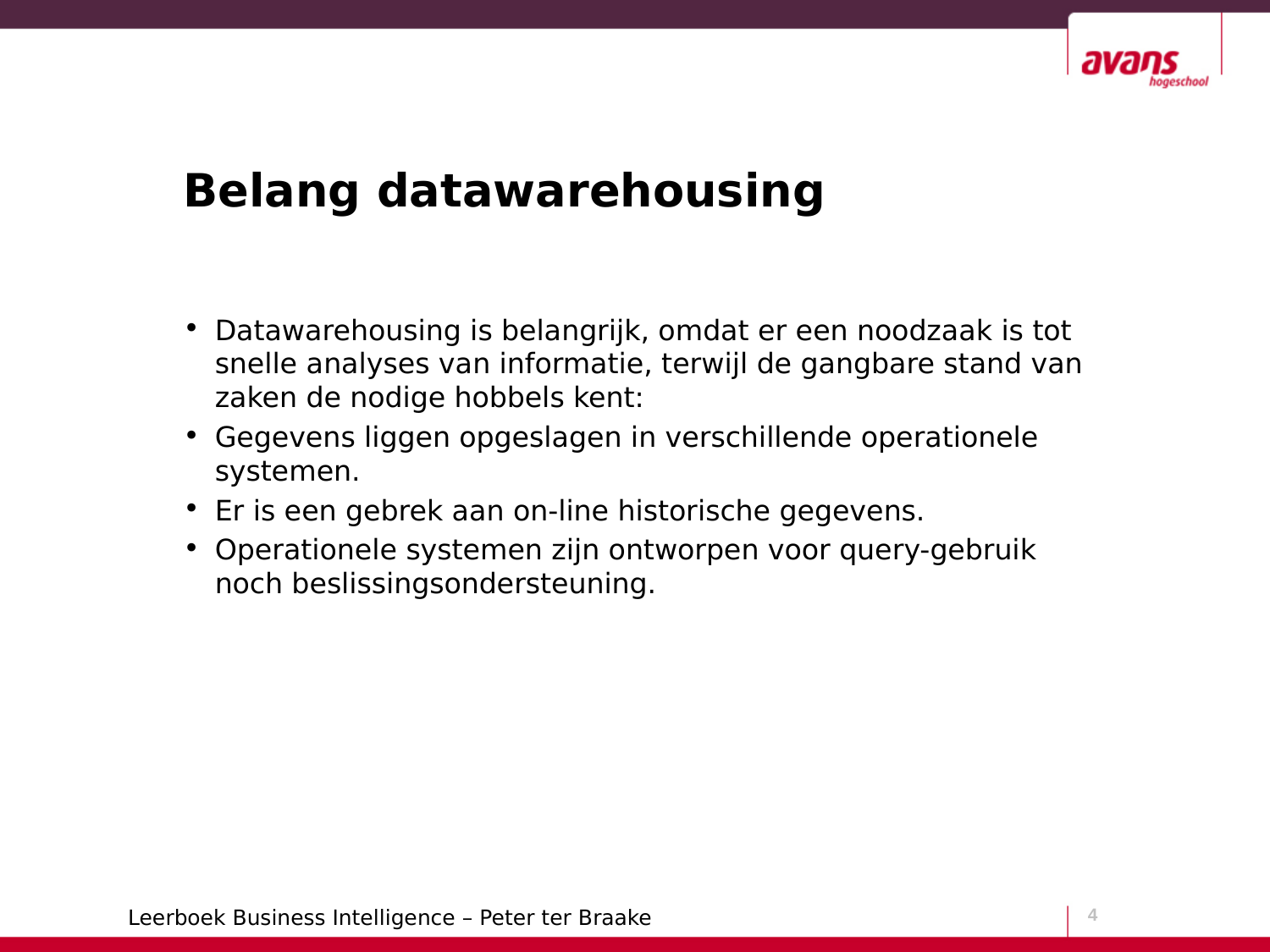

# Belang datawarehousing
Datawarehousing is belangrijk, omdat er een noodzaak is tot snelle analyses van informatie, terwijl de gangbare stand van zaken de nodige hobbels kent:
Gegevens liggen opgeslagen in verschillende operationele systemen.
Er is een gebrek aan on-line historische gegevens.
Operationele systemen zijn ontworpen voor query-gebruik noch beslissingsondersteuning.
4